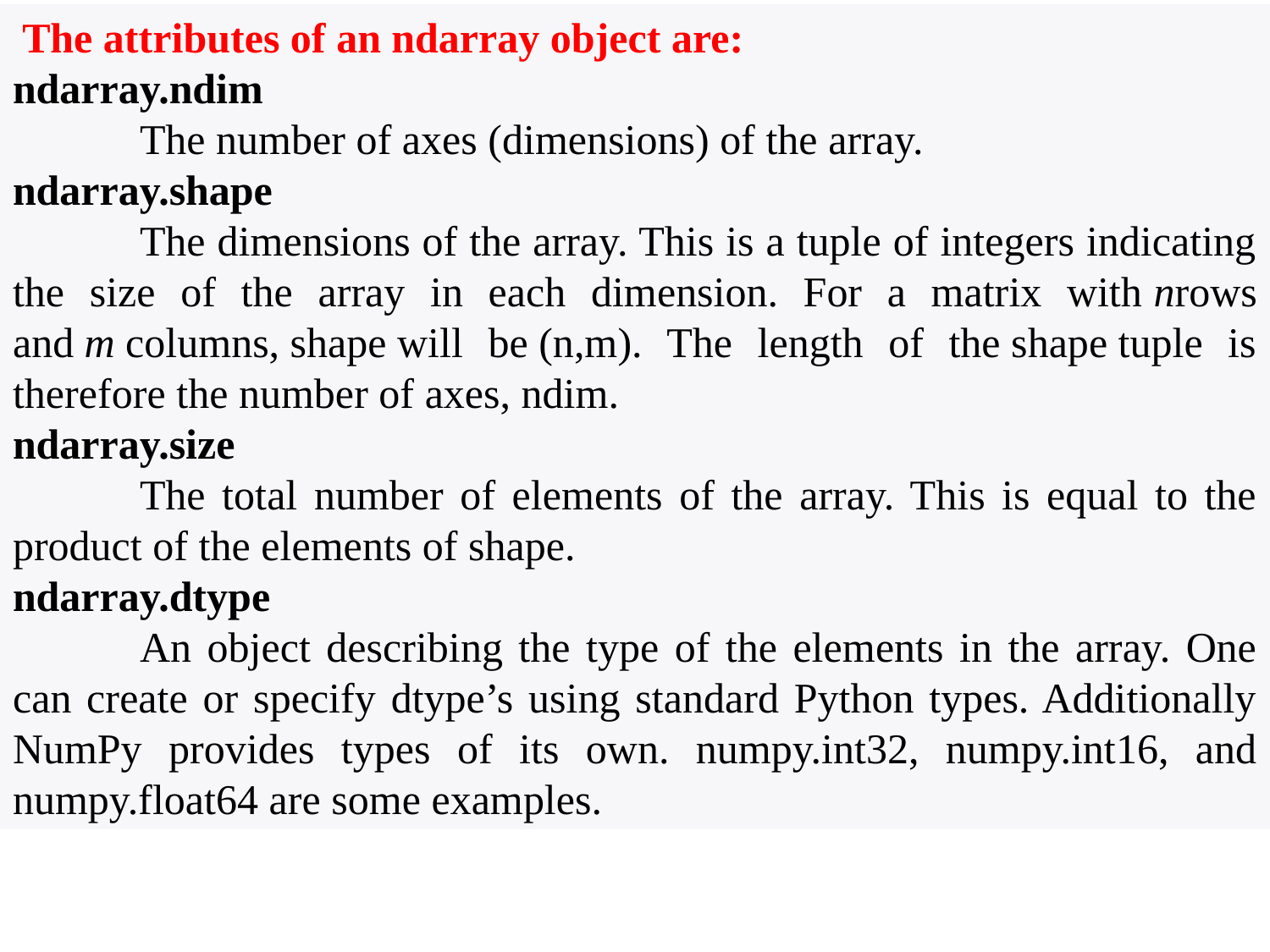

The attributes of an ndarray object are:
ndarray.ndim
	The number of axes (dimensions) of the array.
ndarray.shape
	The dimensions of the array. This is a tuple of integers indicating the size of the array in each dimension. For a matrix with nrows and m columns, shape will be (n,m). The length of the shape tuple is therefore the number of axes, ndim.
ndarray.size
	The total number of elements of the array. This is equal to the product of the elements of shape.
ndarray.dtype
	An object describing the type of the elements in the array. One can create or specify dtype’s using standard Python types. Additionally NumPy provides types of its own. numpy.int32, numpy.int16, and numpy.float64 are some examples.